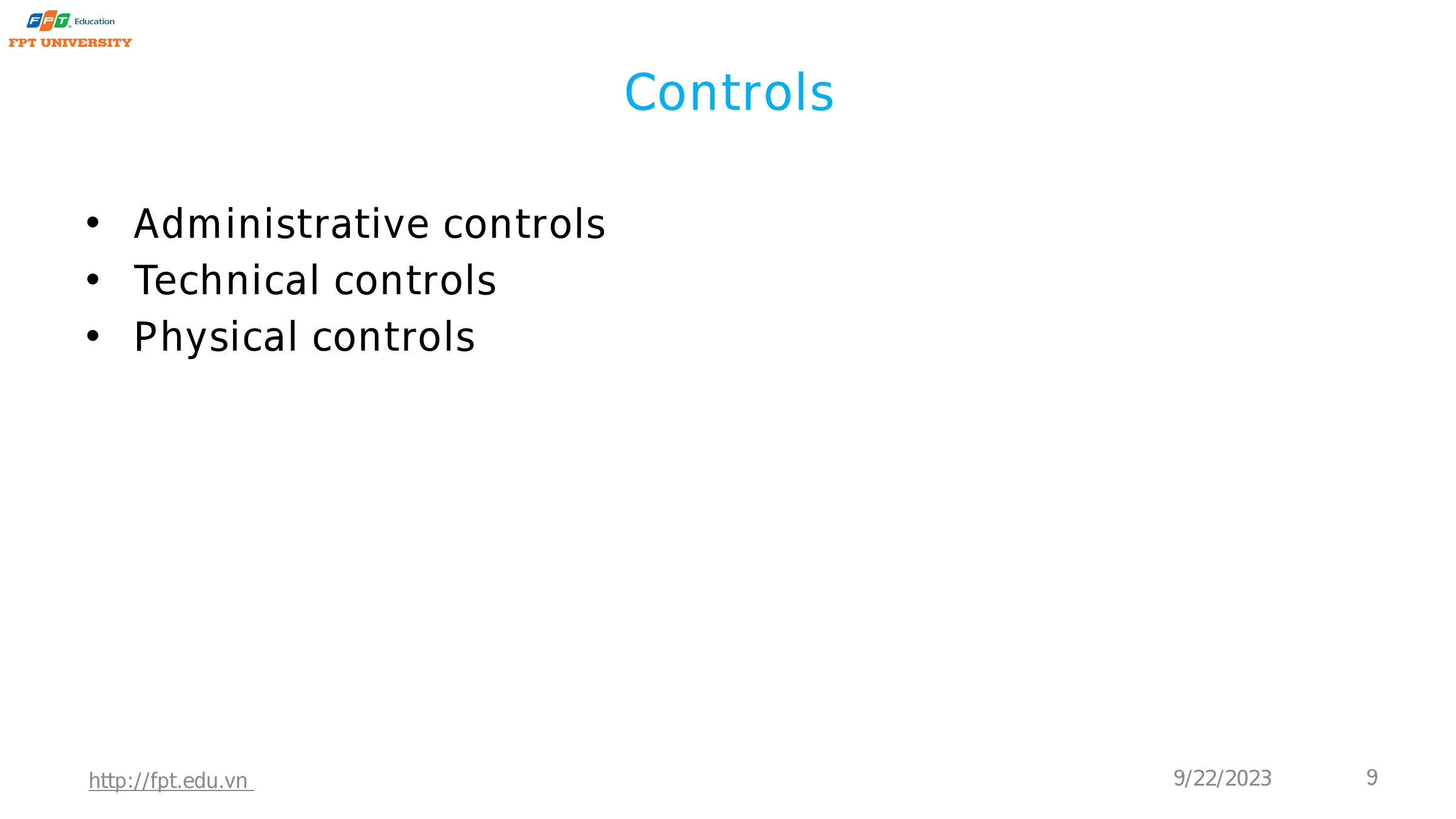

# Controls
Administrative controls
Technical controls
Physical controls
http://fpt.edu.vn
9/22/2023
9